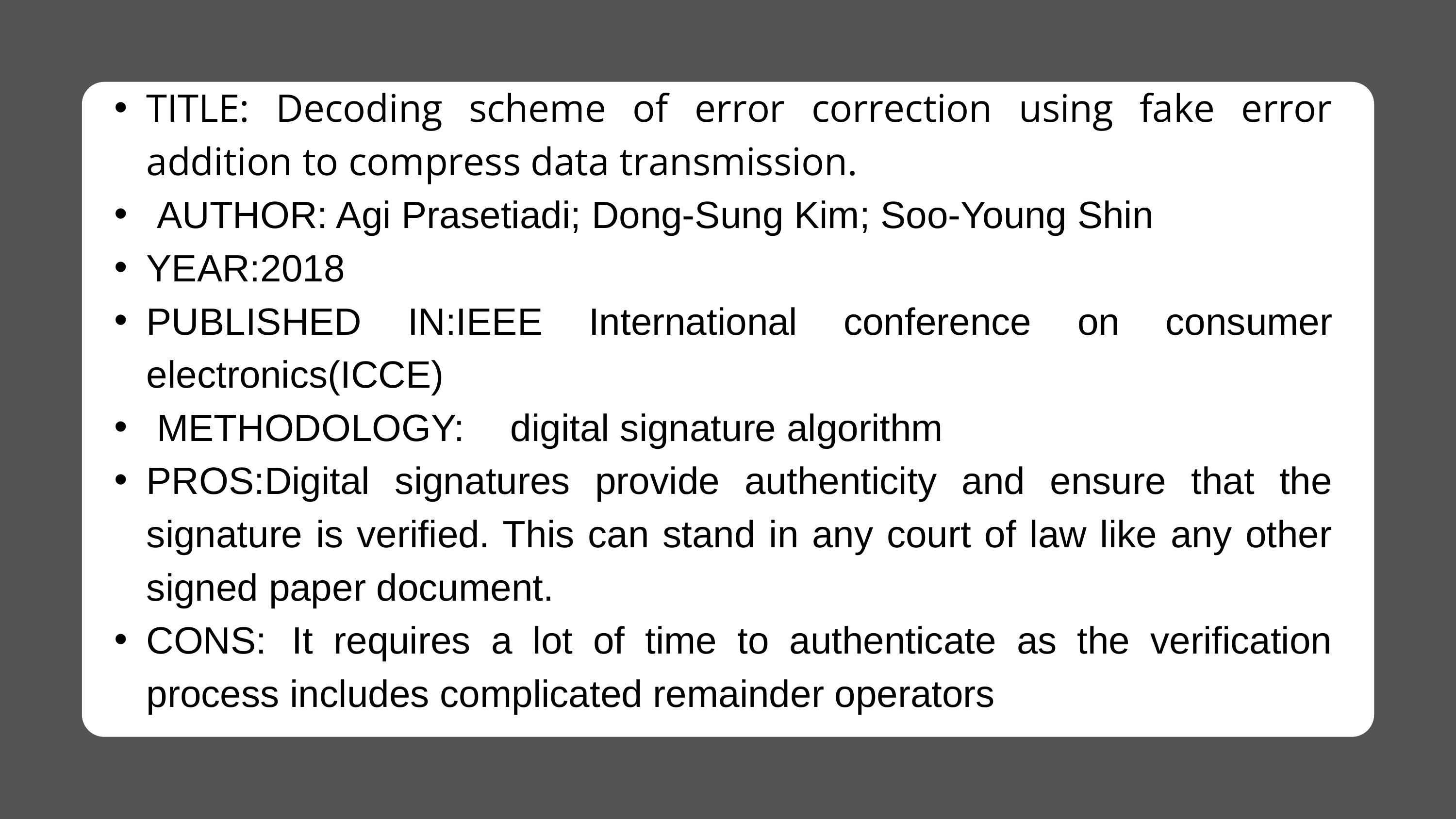

TITLE: Decoding scheme of error correction using fake error addition to compress data transmission.
 AUTHOR: Agi Prasetiadi; Dong-Sung Kim; Soo-Young Shin
YEAR:2018
PUBLISHED IN:IEEE International conference on consumer electronics(ICCE)
 METHODOLOGY:	digital signature algorithm
PROS:Digital signatures provide authenticity and ensure that the signature is verified. This can stand in any court of law like any other signed paper document.
CONS:	It requires a lot of time to authenticate as the verification process includes complicated remainder operators